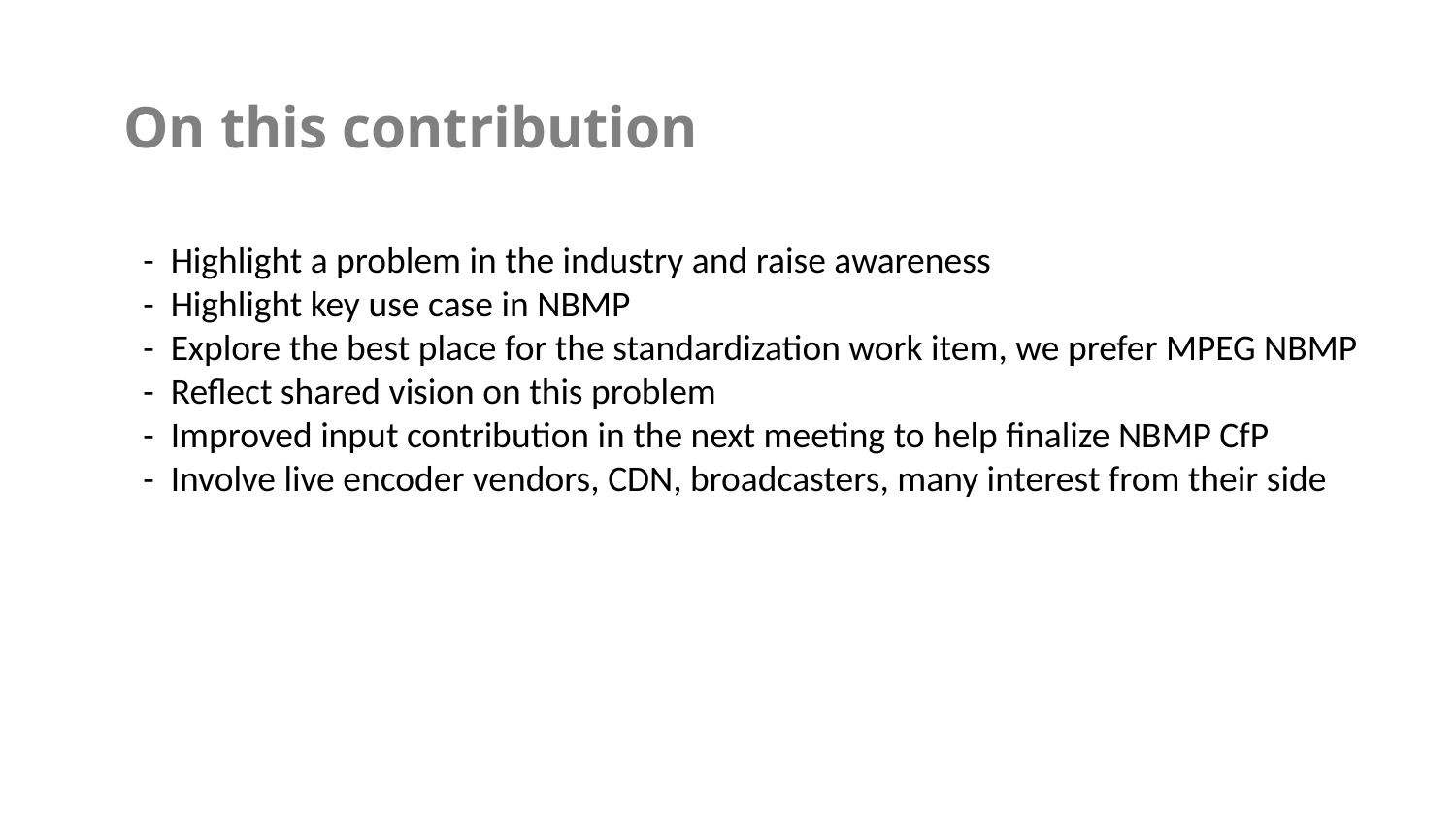

# On this contribution
-  Highlight a problem in the industry and raise awareness
-  Highlight key use case in NBMP
-  Explore the best place for the standardization work item, we prefer MPEG NBMP
-  Reflect shared vision on this problem
-  Improved input contribution in the next meeting to help finalize NBMP CfP
-  Involve live encoder vendors, CDN, broadcasters, many interest from their side